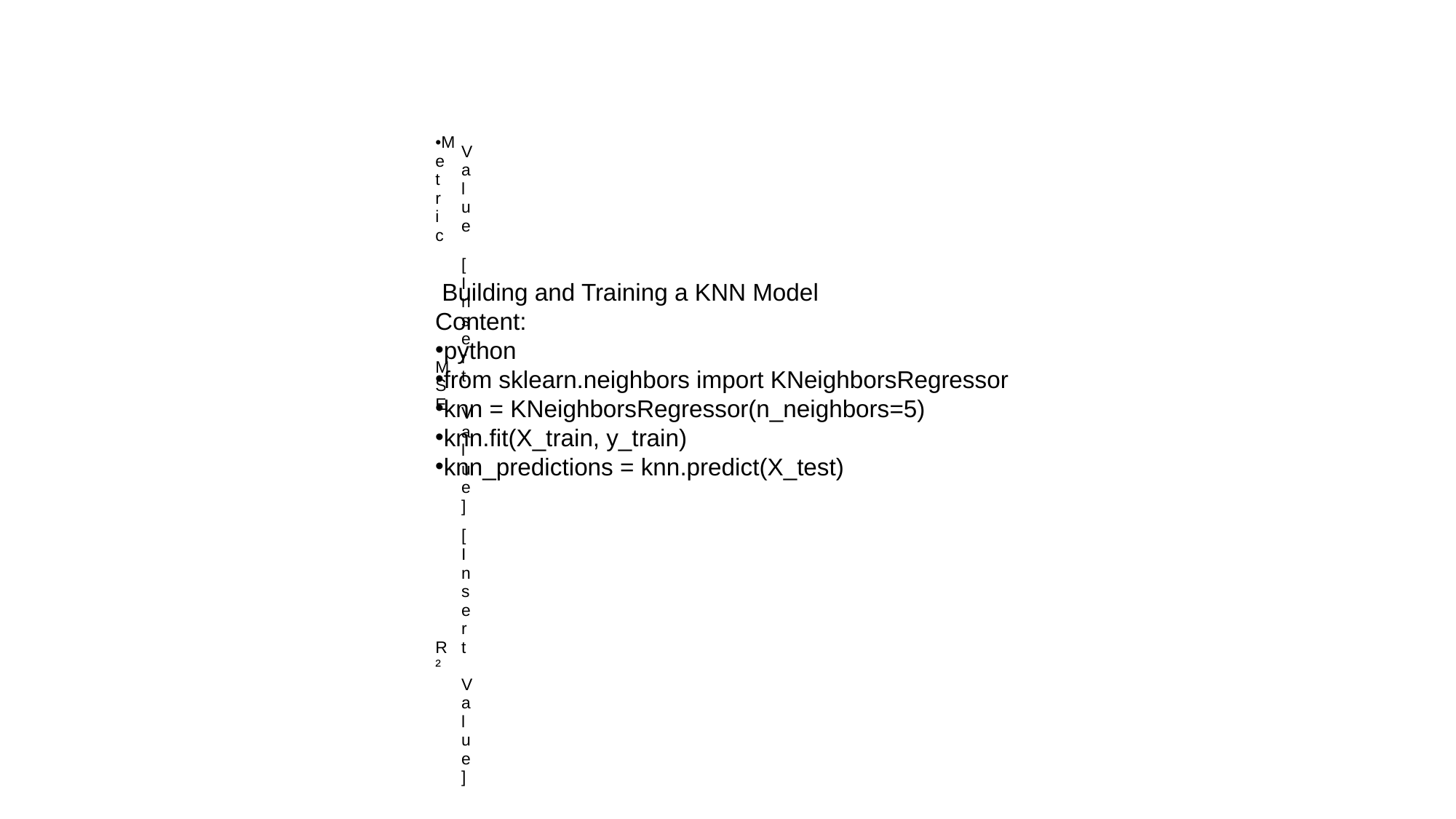

| Metric | Value |
| --- | --- |
| MSE | [Insert Value] |
| R² | [Insert Value] |
 Building and Training a KNN Model
Content:
python
from sklearn.neighbors import KNeighborsRegressor
knn = KNeighborsRegressor(n_neighbors=5)
knn.fit(X_train, y_train)
knn_predictions = knn.predict(X_test)